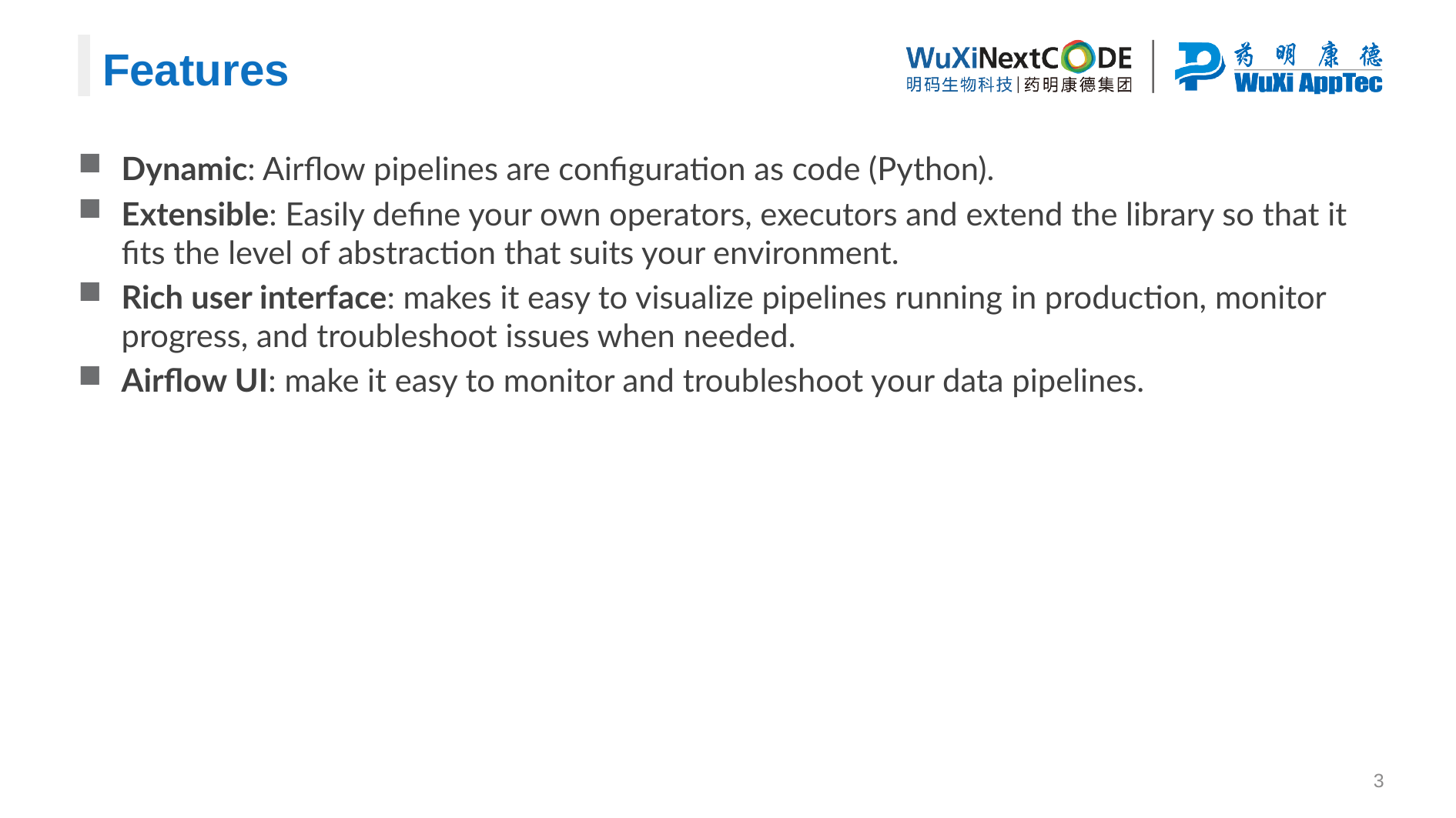

Features
Dynamic: Airflow pipelines are configuration as code (Python).
Extensible: Easily define your own operators, executors and extend the library so that it fits the level of abstraction that suits your environment.
Rich user interface: makes it easy to visualize pipelines running in production, monitor progress, and troubleshoot issues when needed.
Airflow UI: make it easy to monitor and troubleshoot your data pipelines.

3